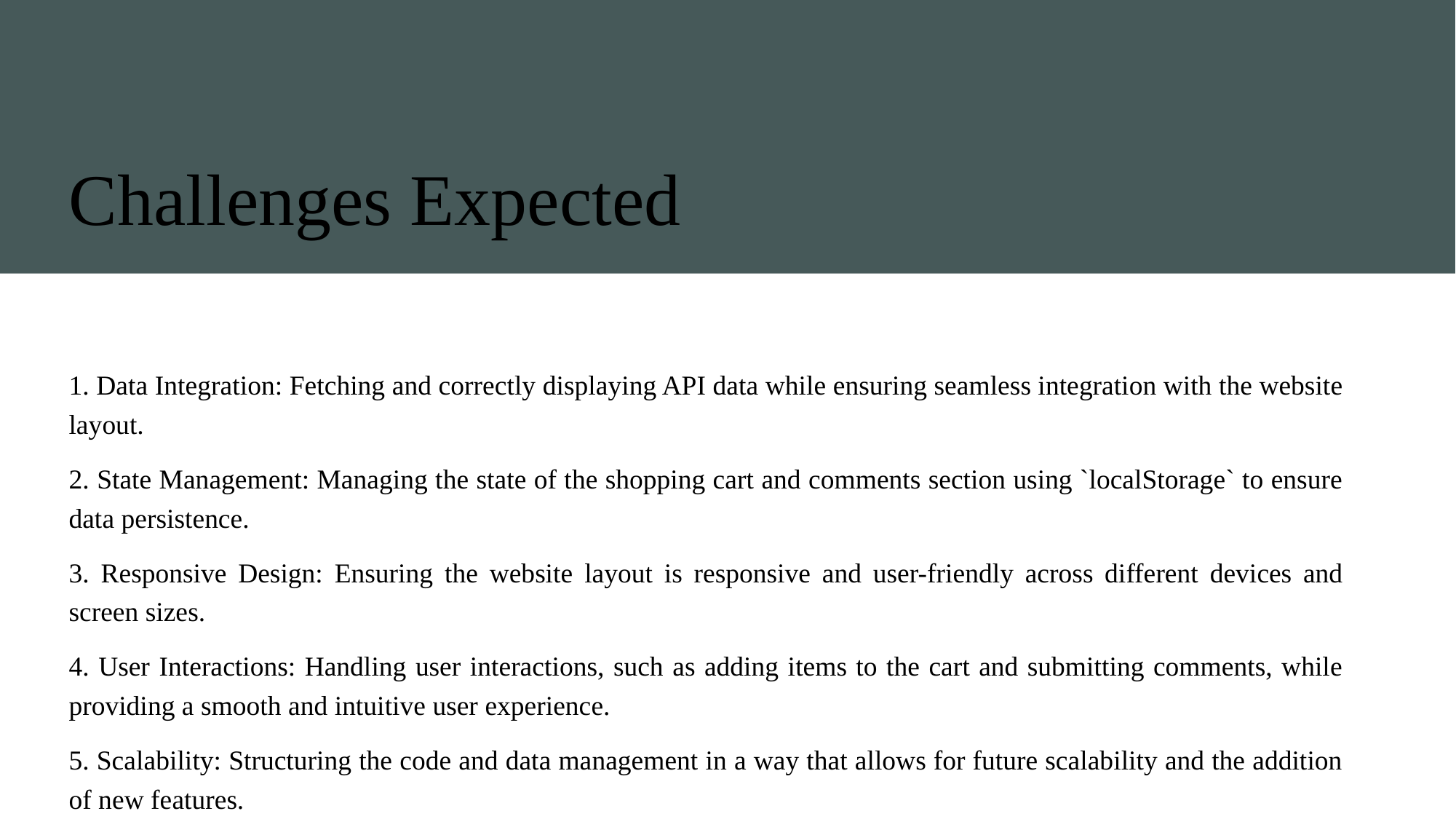

# Challenges Expected

1. Data Integration: Fetching and correctly displaying API data while ensuring seamless integration with the website layout.
2. State Management: Managing the state of the shopping cart and comments section using `localStorage` to ensure data persistence.
3. Responsive Design: Ensuring the website layout is responsive and user-friendly across different devices and screen sizes.
4. User Interactions: Handling user interactions, such as adding items to the cart and submitting comments, while providing a smooth and intuitive user experience.
5. Scalability: Structuring the code and data management in a way that allows for future scalability and the addition of new features.